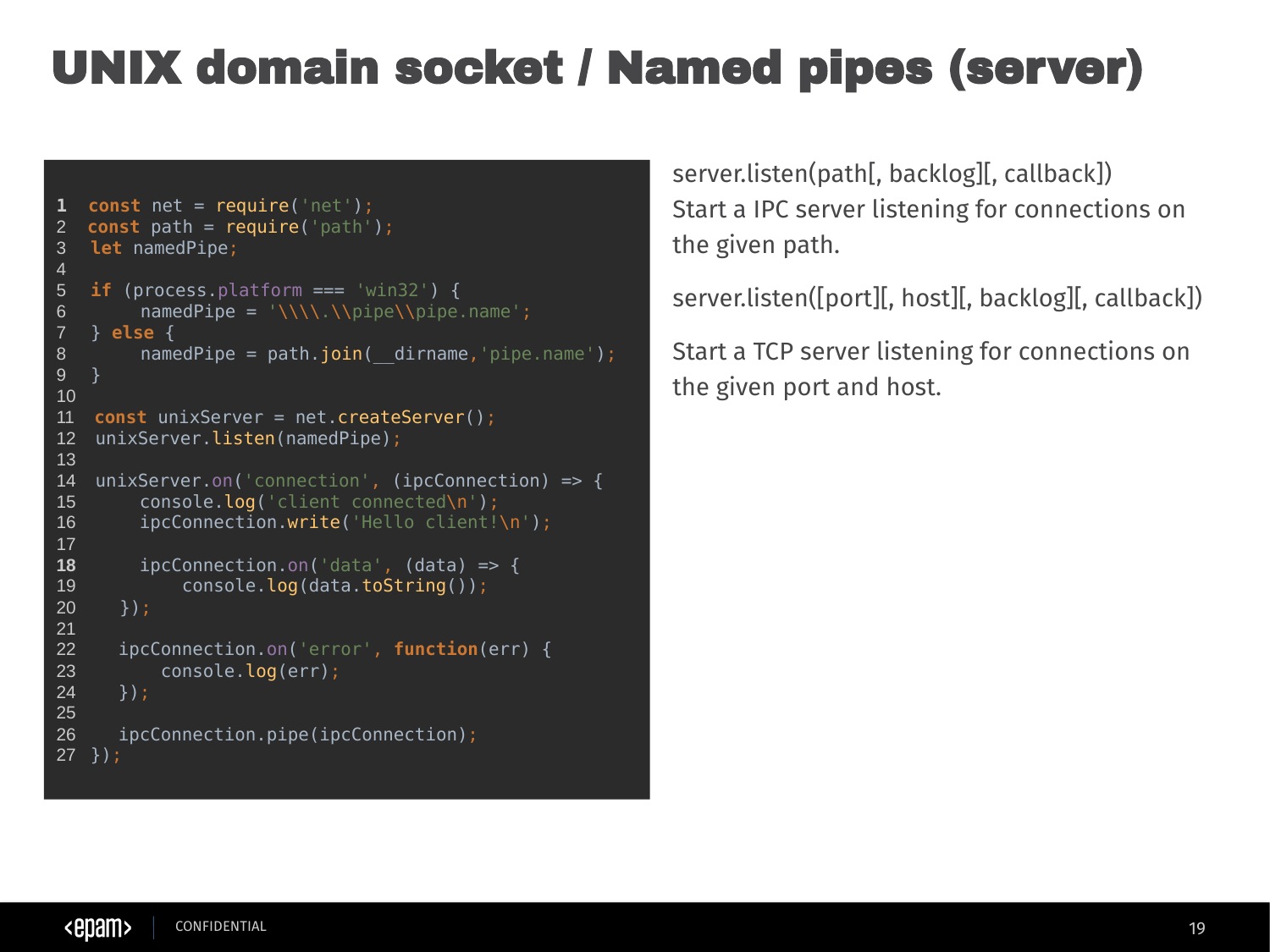

UNIX domain socket / Named pipes (server)
server.listen(path[, backlog][, callback])
Start a IPC server listening for connections on the given path.
server.listen([port][, host][, backlog][, callback])
Start a TCP server listening for connections on the given port and host.
1  const net = require('net');
2  const path = require('path');
3     let namedPipe;
4
5     if (process.platform === 'win32') {
6       namedPipe = '\\\\.\\pipe\\pipe.name';
7     } else {
8       namedPipe = path.join(__dirname,'pipe.name');
9     }
10
11    const unixServer = net.createServer();
12    unixServer.listen(namedPipe);
13
14    unixServer.on('connection', (ipcConnection) => {
15      console.log('client connected\n');
16      ipcConnection.write('Hello client!\n');
17
18      ipcConnection.on('data', (data) => {
19          console.log(data.toString());
20         });
21
22    ipcConnection.on('error', function(err) {
23        console.log(err);
24    });
25
26    ipcConnection.pipe(ipcConnection);
27   });